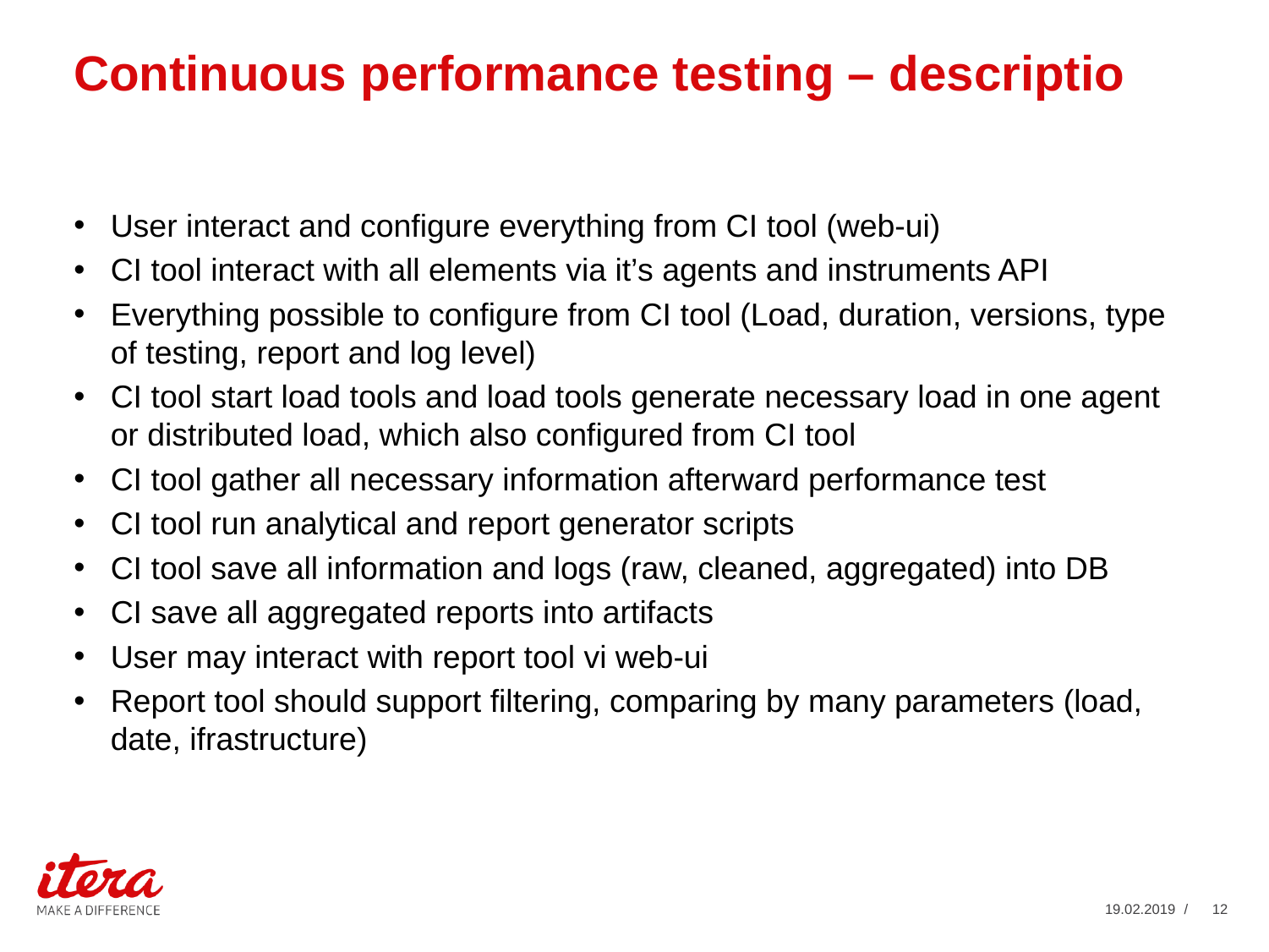

# Continuous performance testing – descriptio
User interact and configure everything from CI tool (web-ui)
CI tool interact with all elements via it’s agents and instruments API
Everything possible to configure from CI tool (Load, duration, versions, type of testing, report and log level)
CI tool start load tools and load tools generate necessary load in one agent or distributed load, which also configured from CI tool
CI tool gather all necessary information afterward performance test
CI tool run analytical and report generator scripts
CI tool save all information and logs (raw, cleaned, aggregated) into DB
CI save all aggregated reports into artifacts
User may interact with report tool vi web-ui
Report tool should support filtering, comparing by many parameters (load, date, ifrastructure)
19.02.2019
/      12